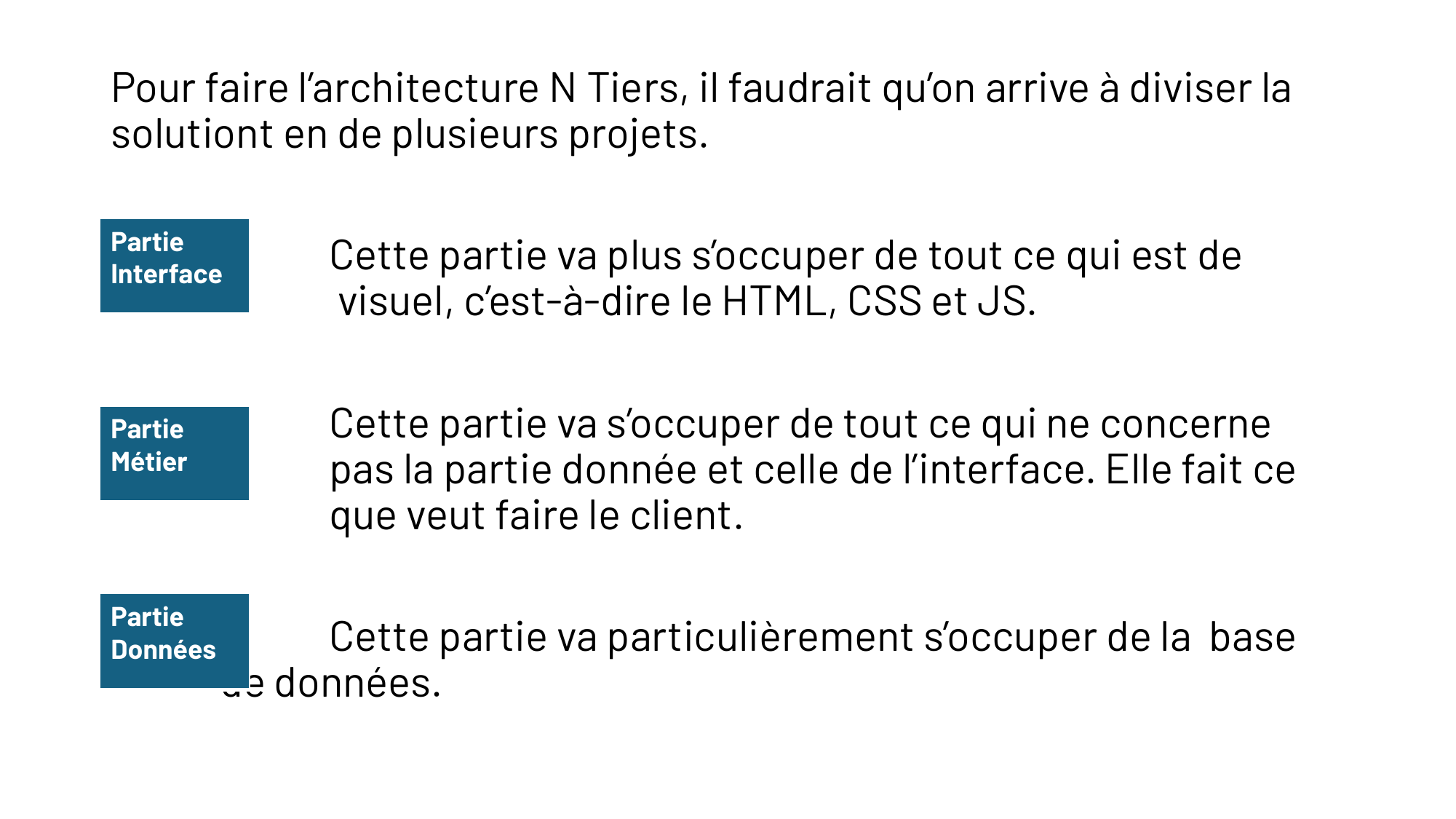

#
Pour faire l’architecture N Tiers, il faudrait qu’on arrive à diviser la solutiont en de plusieurs projets.

		Cette partie va plus s’occuper de tout ce qui est de			 visuel, c’est-à-dire le HTML, CSS et JS.

		Cette partie va s’occuper de tout ce qui ne concerne 			pas la partie donnée et celle de l’interface. Elle fait ce 			que veut faire le client.

		Cette partie va particulièrement s’occuper de la  base 		de données.

| Partie Interface |
| --- |
| Partie Métier |
| --- |
| Partie Données |
| --- |